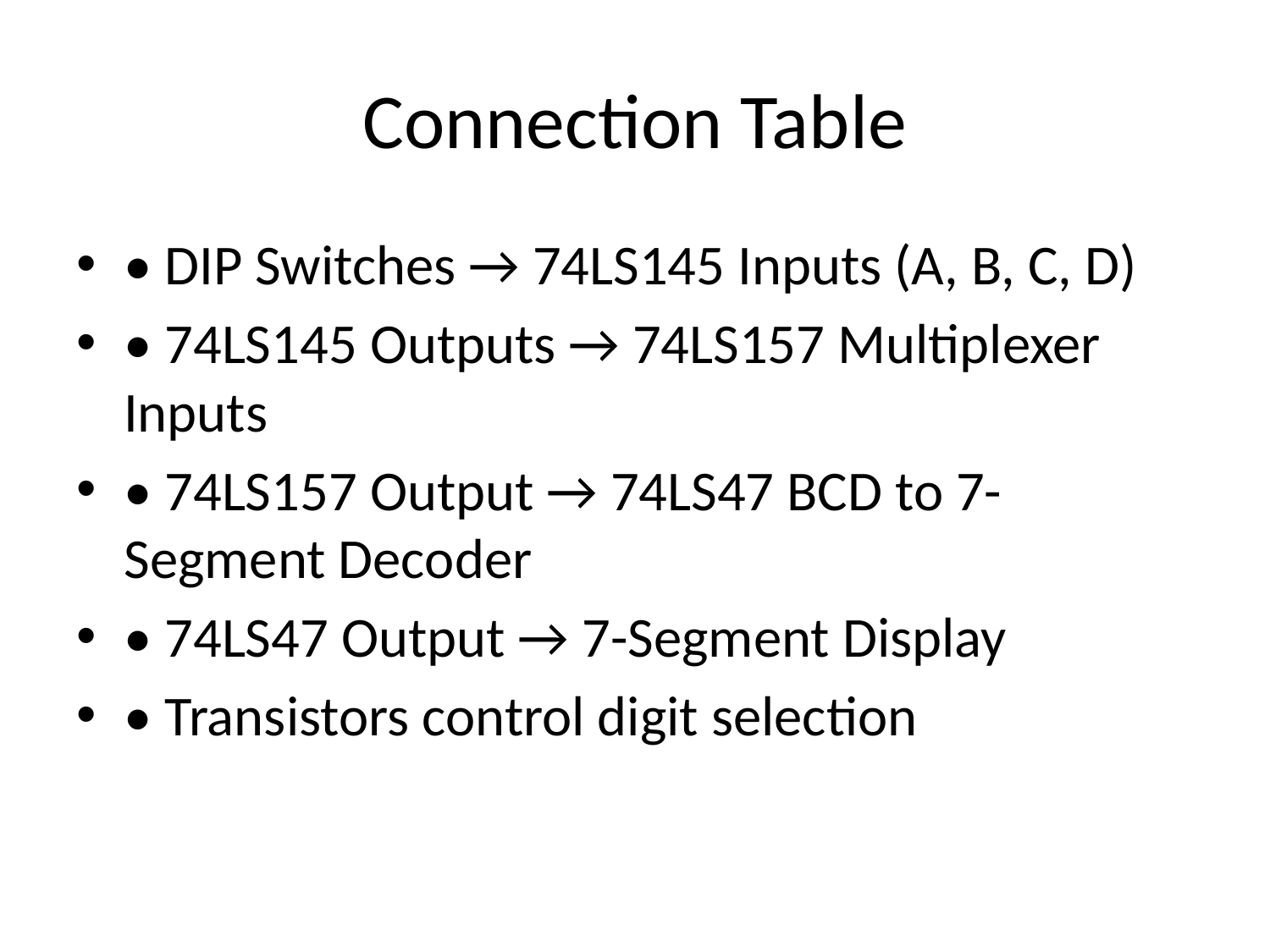

# Connection Table
• DIP Switches → 74LS145 Inputs (A, B, C, D)
• 74LS145 Outputs → 74LS157 Multiplexer Inputs
• 74LS157 Output → 74LS47 BCD to 7-Segment Decoder
• 74LS47 Output → 7-Segment Display
• Transistors control digit selection